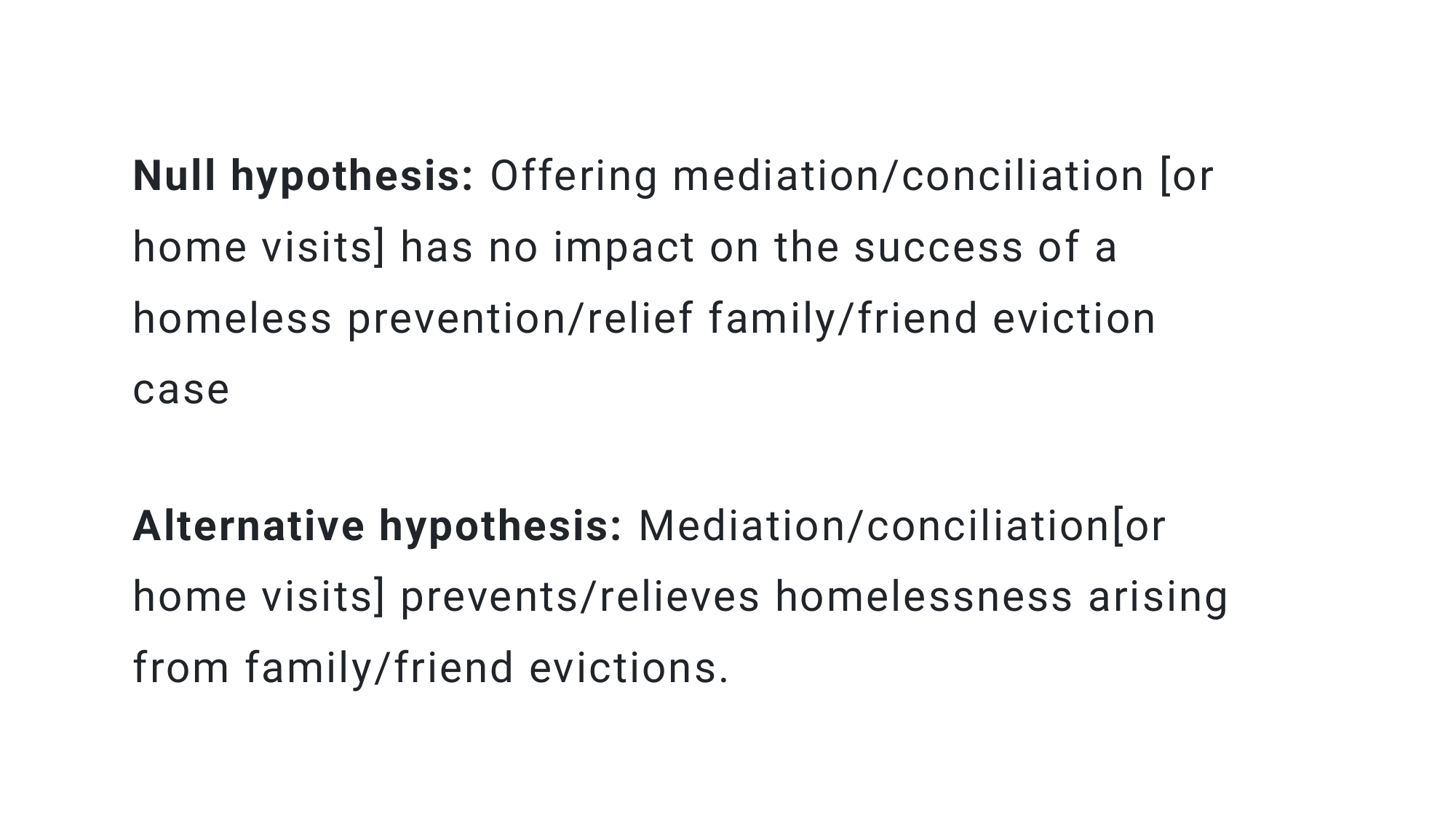

Null hypothesis: Offering mediation/conciliation [or home visits] has no impact on the success of a homeless prevention/relief family/friend eviction case
Alternative hypothesis: Mediation/conciliation[or home visits] prevents/relieves homelessness arising from family/friend evictions.